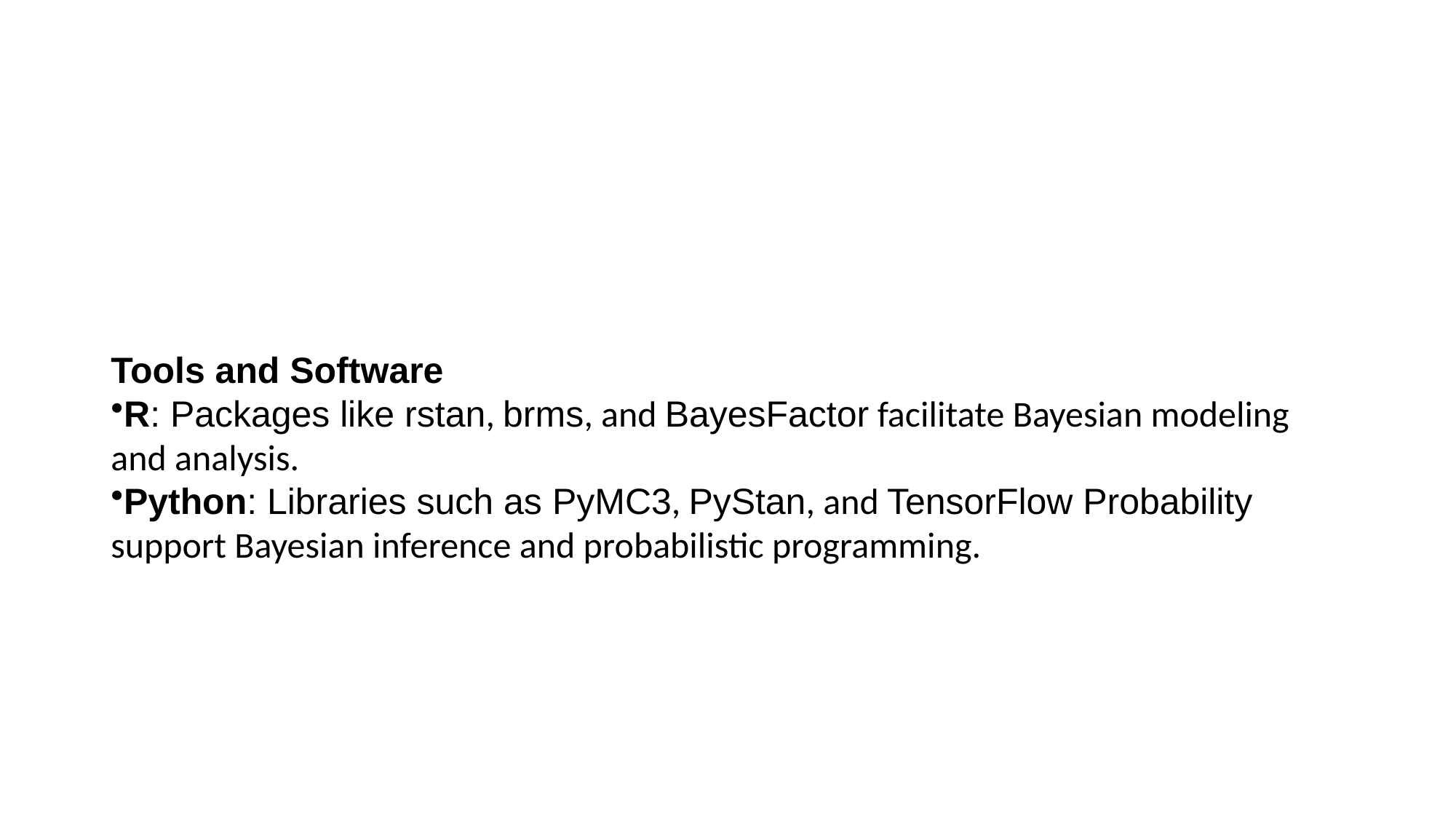

#
Tools and Software
R: Packages like rstan, brms, and BayesFactor facilitate Bayesian modeling and analysis.
Python: Libraries such as PyMC3, PyStan, and TensorFlow Probability support Bayesian inference and probabilistic programming.